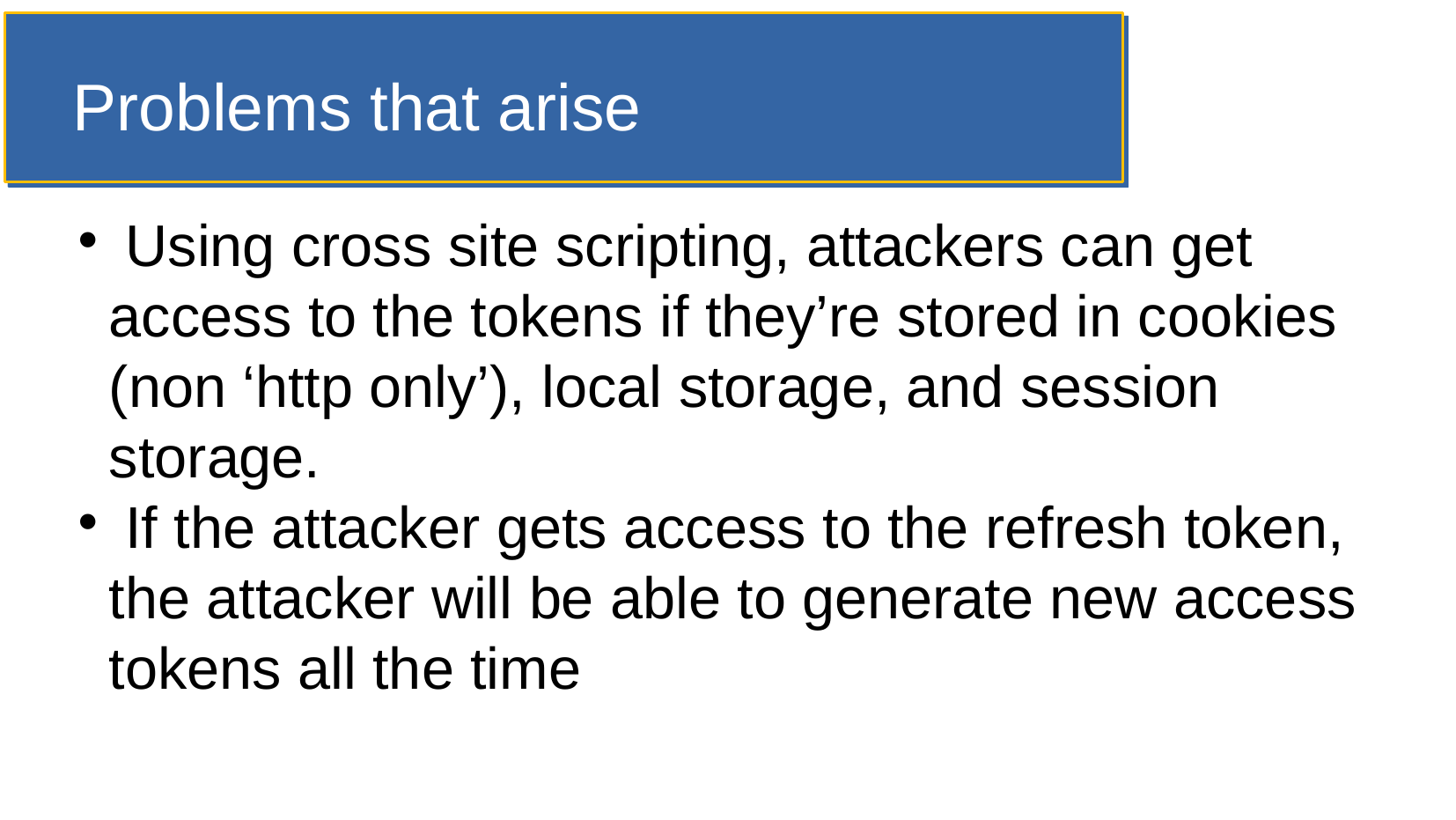

Problems that arise
 Using cross site scripting, attackers can get access to the tokens if they’re stored in cookies (non ‘http only’), local storage, and session storage.
 If the attacker gets access to the refresh token, the attacker will be able to generate new access tokens all the time